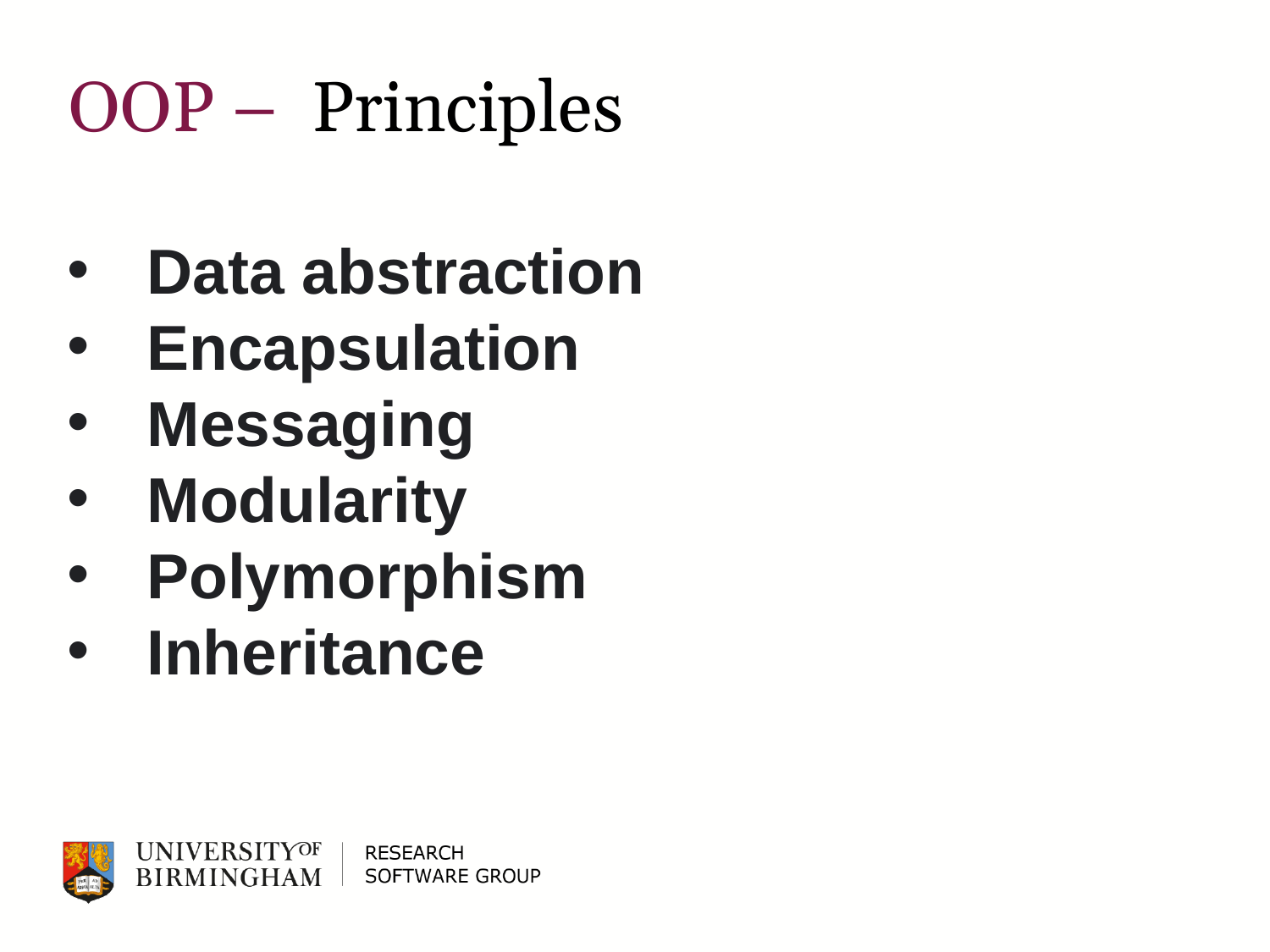

# OOP –  Principles
Data abstraction
Encapsulation
Messaging
Modularity
Polymorphism
Inheritance